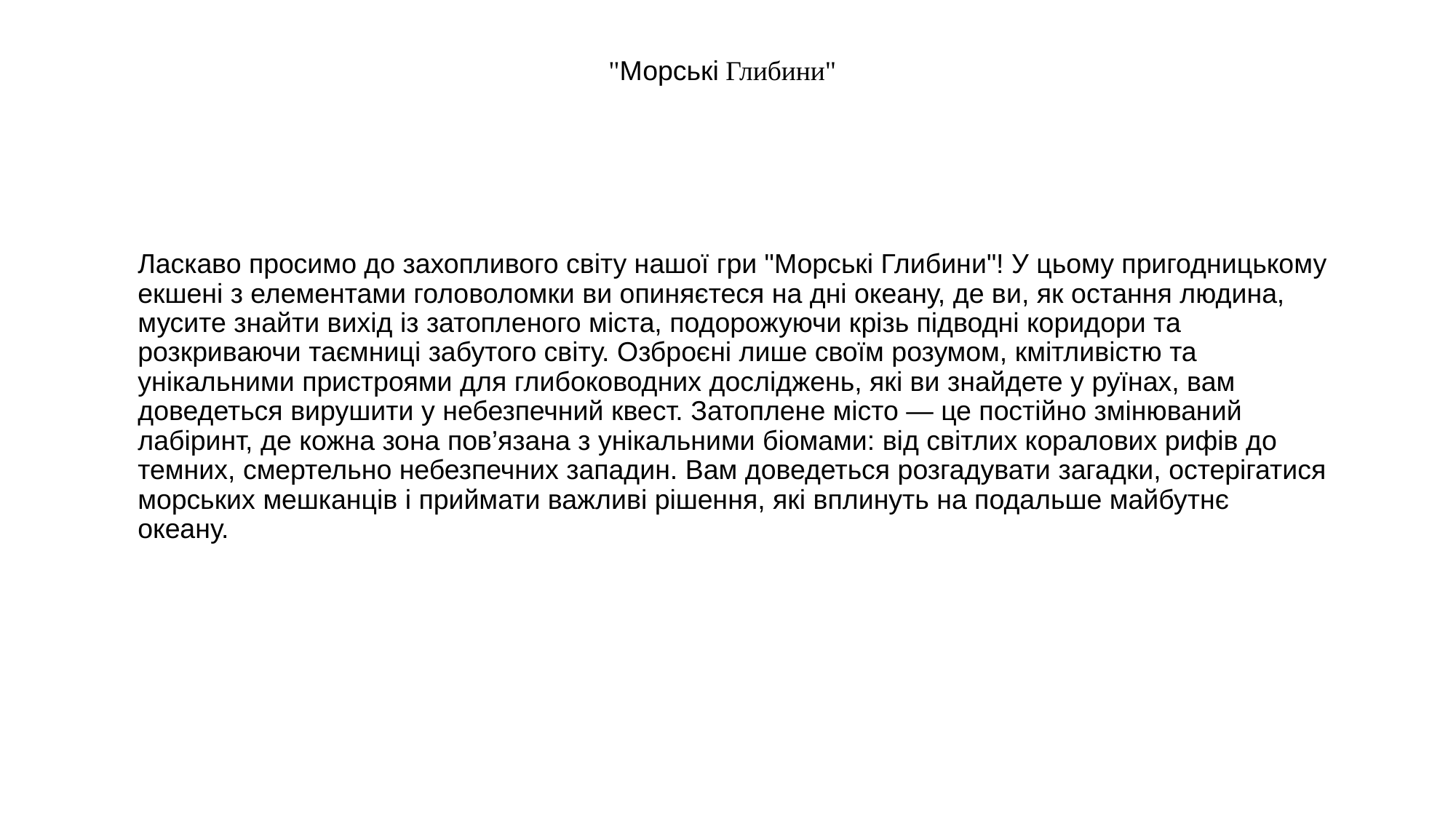

# "Морські Глибини"
Ласкаво просимо до захопливого світу нашої гри "Морські Глибини"! У цьому пригодницькому екшені з елементами головоломки ви опиняєтеся на дні океану, де ви, як остання людина, мусите знайти вихід із затопленого міста, подорожуючи крізь підводні коридори та розкриваючи таємниці забутого світу. Озброєні лише своїм розумом, кмітливістю та унікальними пристроями для глибоководних досліджень, які ви знайдете у руїнах, вам доведеться вирушити у небезпечний квест. Затоплене місто — це постійно змінюваний лабіринт, де кожна зона пов’язана з унікальними біомами: від світлих коралових рифів до темних, смертельно небезпечних западин. Вам доведеться розгадувати загадки, остерігатися морських мешканців і приймати важливі рішення, які вплинуть на подальше майбутнє океану.